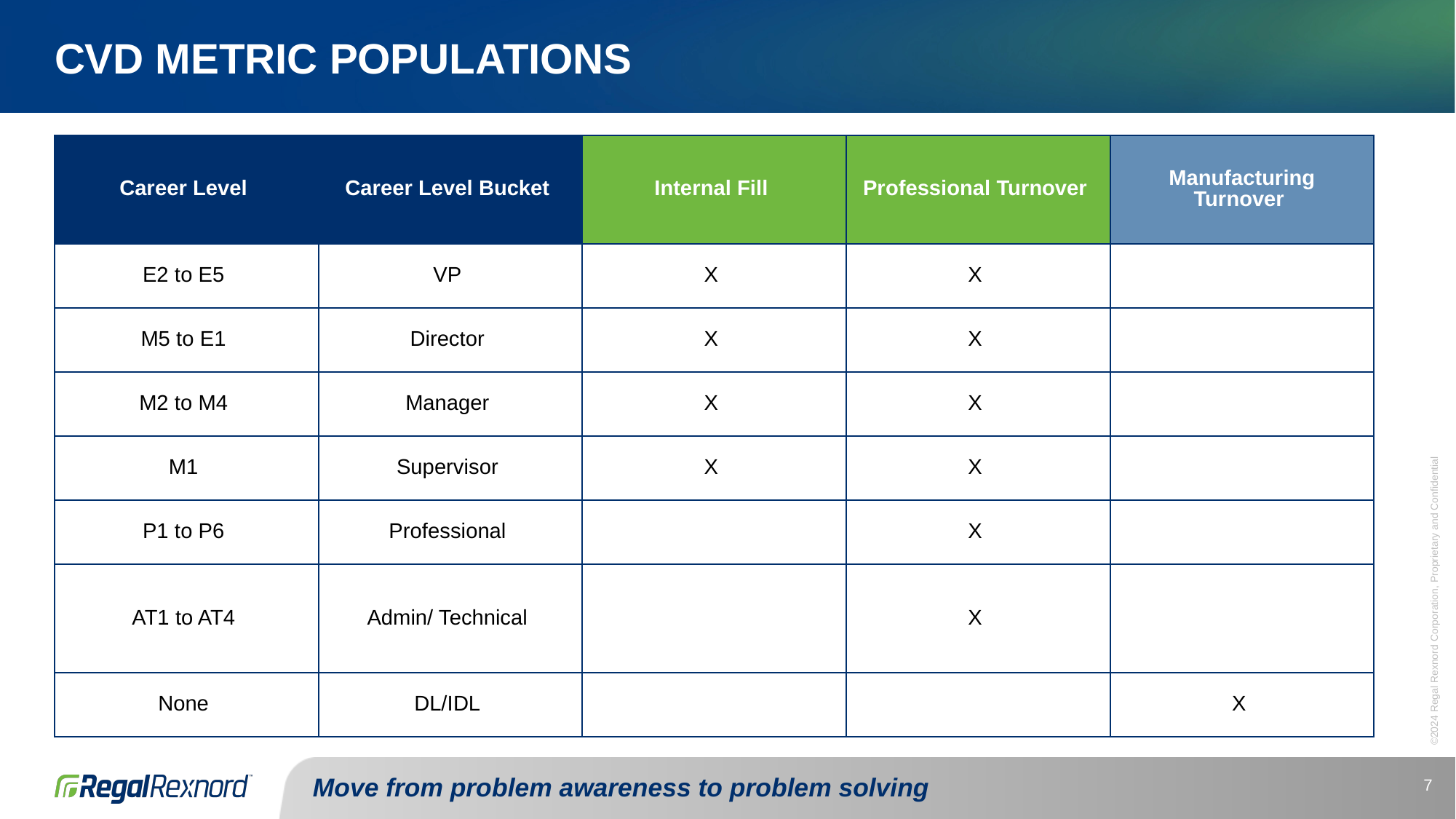

# Cvd metric populations
| Career Level | Career Level Bucket | Internal Fill | Professional Turnover | Manufacturing Turnover |
| --- | --- | --- | --- | --- |
| E2 to E5 | VP | X | X |  |
| M5 to E1 | Director | X | X |  |
| M2 to M4 | Manager | X | X |  |
| M1 | Supervisor | X | X |  |
| P1 to P6 | Professional |  | X |  |
| AT1 to AT4 | Admin/ Technical |  | X |  |
| None | DL/IDL |  |  | X |
Move from problem awareness to problem solving
7